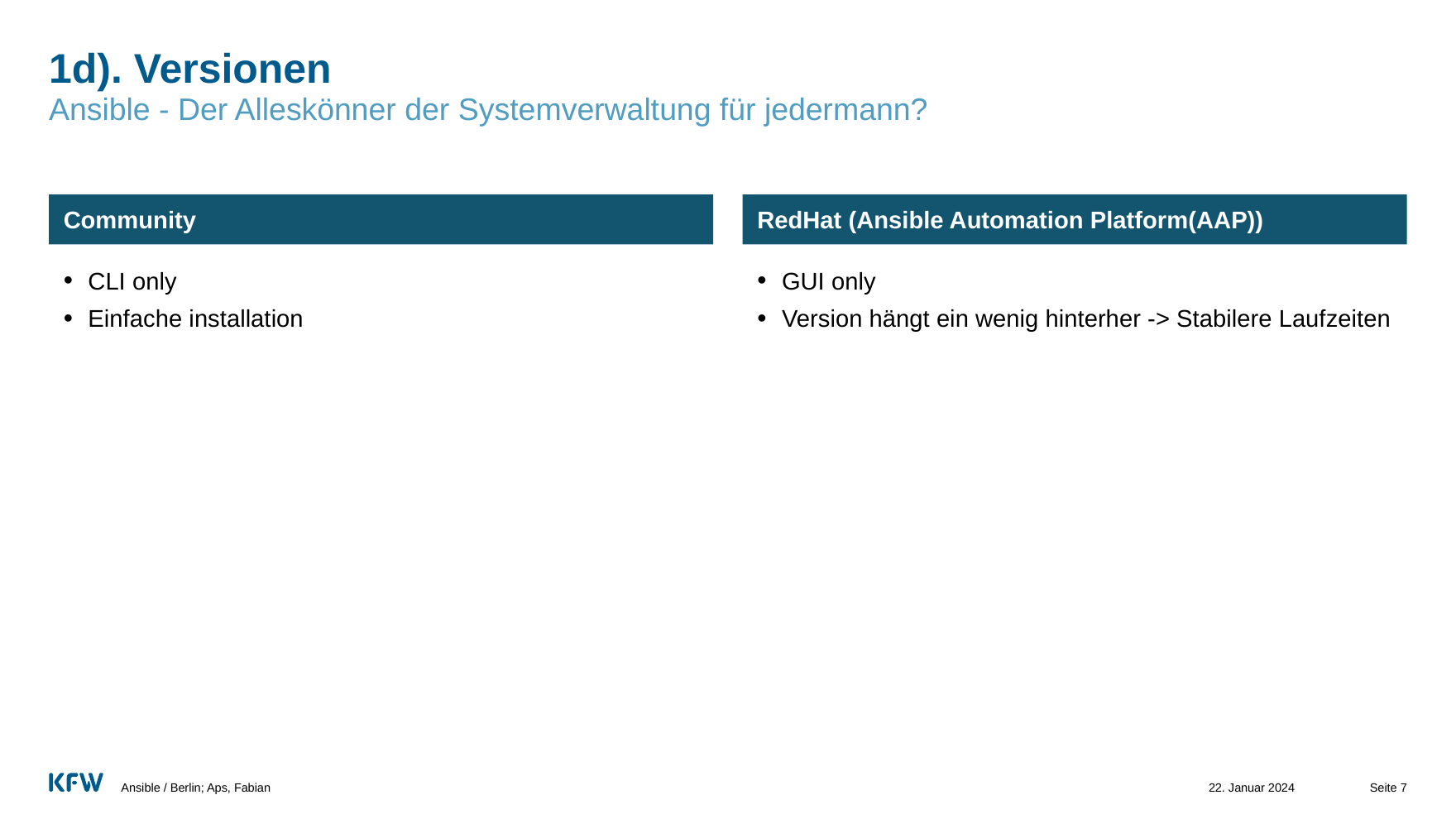

# 1d). Versionen
Ansible - Der Alleskönner der Systemverwaltung für jedermann?
Community
RedHat (Ansible Automation Platform(AAP))
CLI only
Einfache installation
GUI only
Version hängt ein wenig hinterher -> Stabilere Laufzeiten

Ansible / Berlin; Aps, Fabian
22. Januar 2024
Seite 7